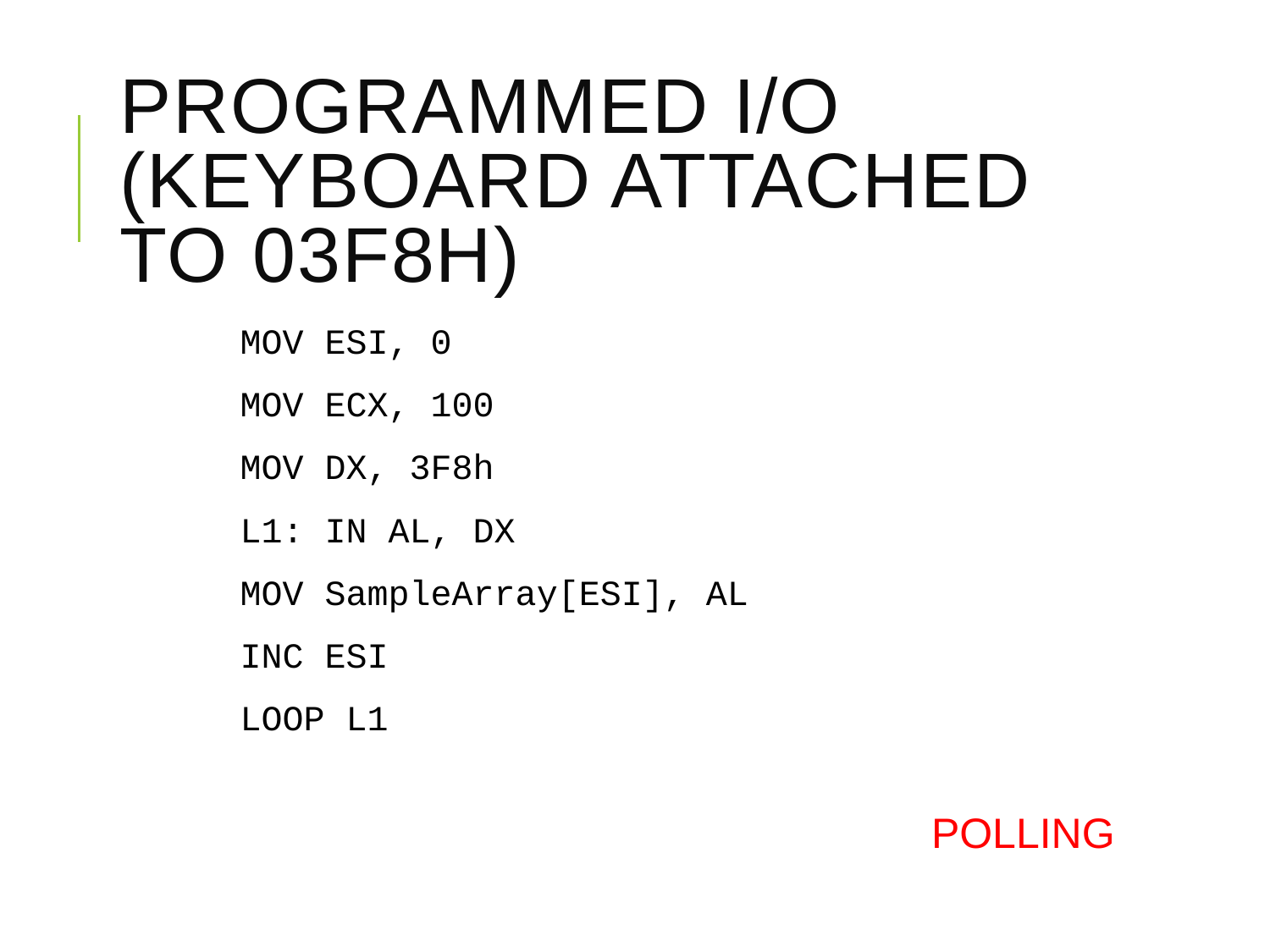

# Programmed I/O (Keyboard attached to 03F8h)
	MOV ESI, 0
	MOV ECX, 100
	MOV DX, 3F8h
	L1: IN AL, DX
	MOV SampleArray[ESI], AL
	INC ESI
	LOOP L1
POLLING